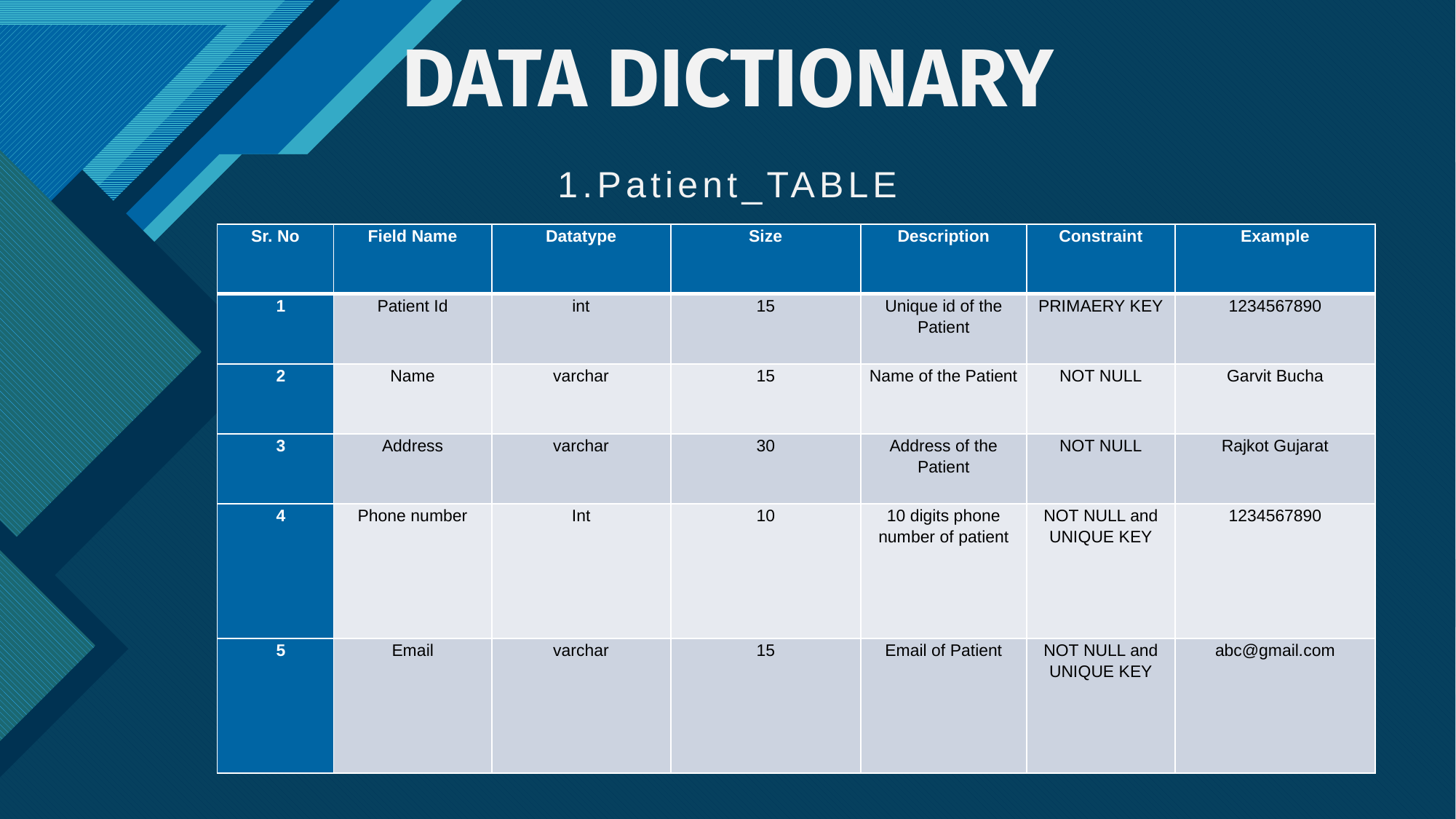

# DATA DICTIONARY
1.Patient_TABLE

| Sr. No | Field Name | Datatype | Size | Description | Constraint | Example |
| --- | --- | --- | --- | --- | --- | --- |
| 1 | Patient Id | int | 15 | Unique id of the Patient | PRIMAERY KEY | 1234567890 |
| 2 | Name | varchar | 15 | Name of the Patient | NOT NULL | Garvit Bucha |
| 3 | Address | varchar | 30 | Address of the Patient | NOT NULL | Rajkot Gujarat |
| 4 | Phone number | Int | 10 | 10 digits phone number of patient | NOT NULL and UNIQUE KEY | 1234567890 |
| 5 | Email | varchar | 15 | Email of Patient | NOT NULL and UNIQUE KEY | abc@gmail.com |